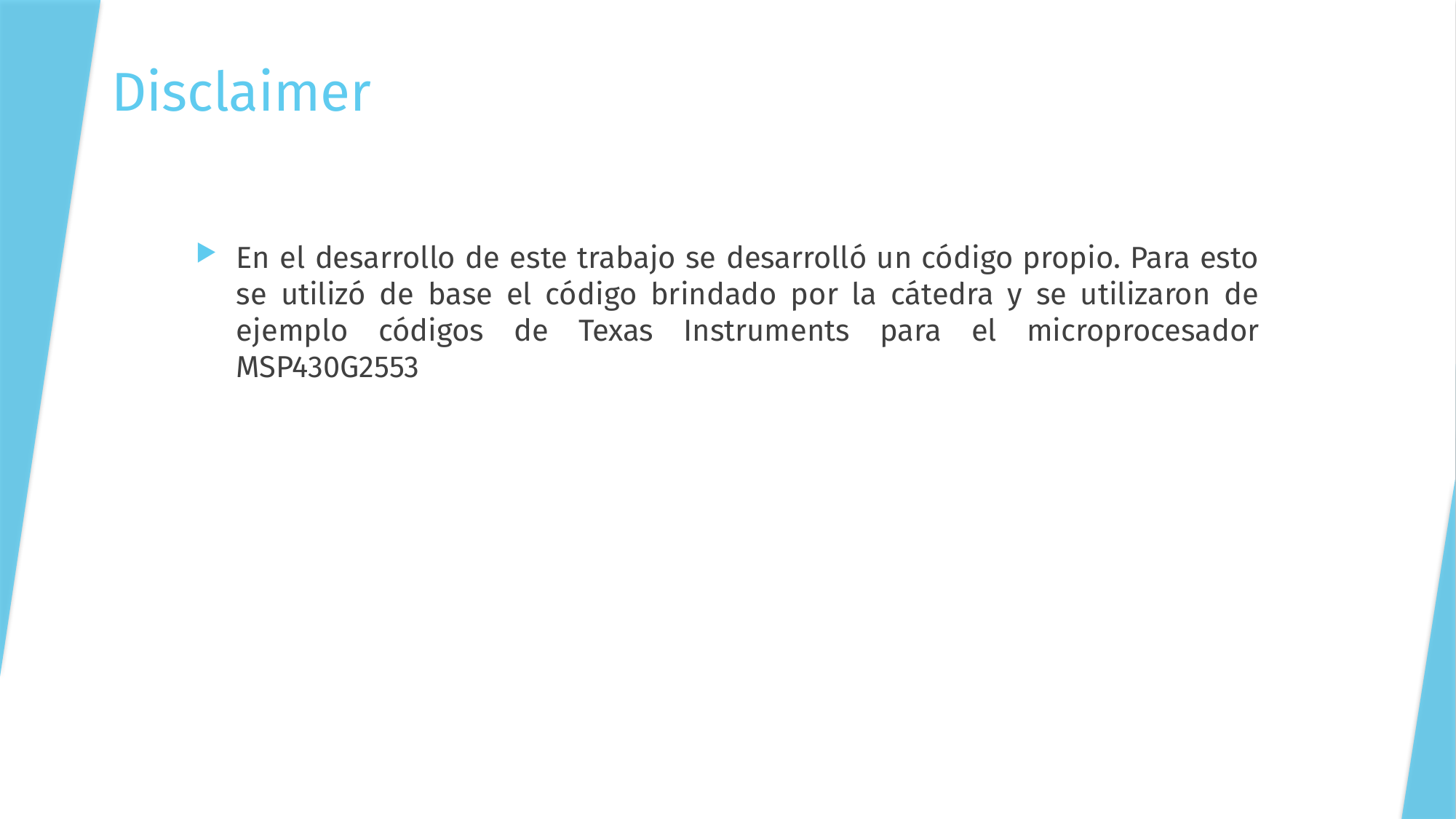

# Disclaimer
En el desarrollo de este trabajo se desarrolló un código propio. Para esto se utilizó de base el código brindado por la cátedra y se utilizaron de ejemplo códigos de Texas Instruments para el microprocesador MSP430G2553